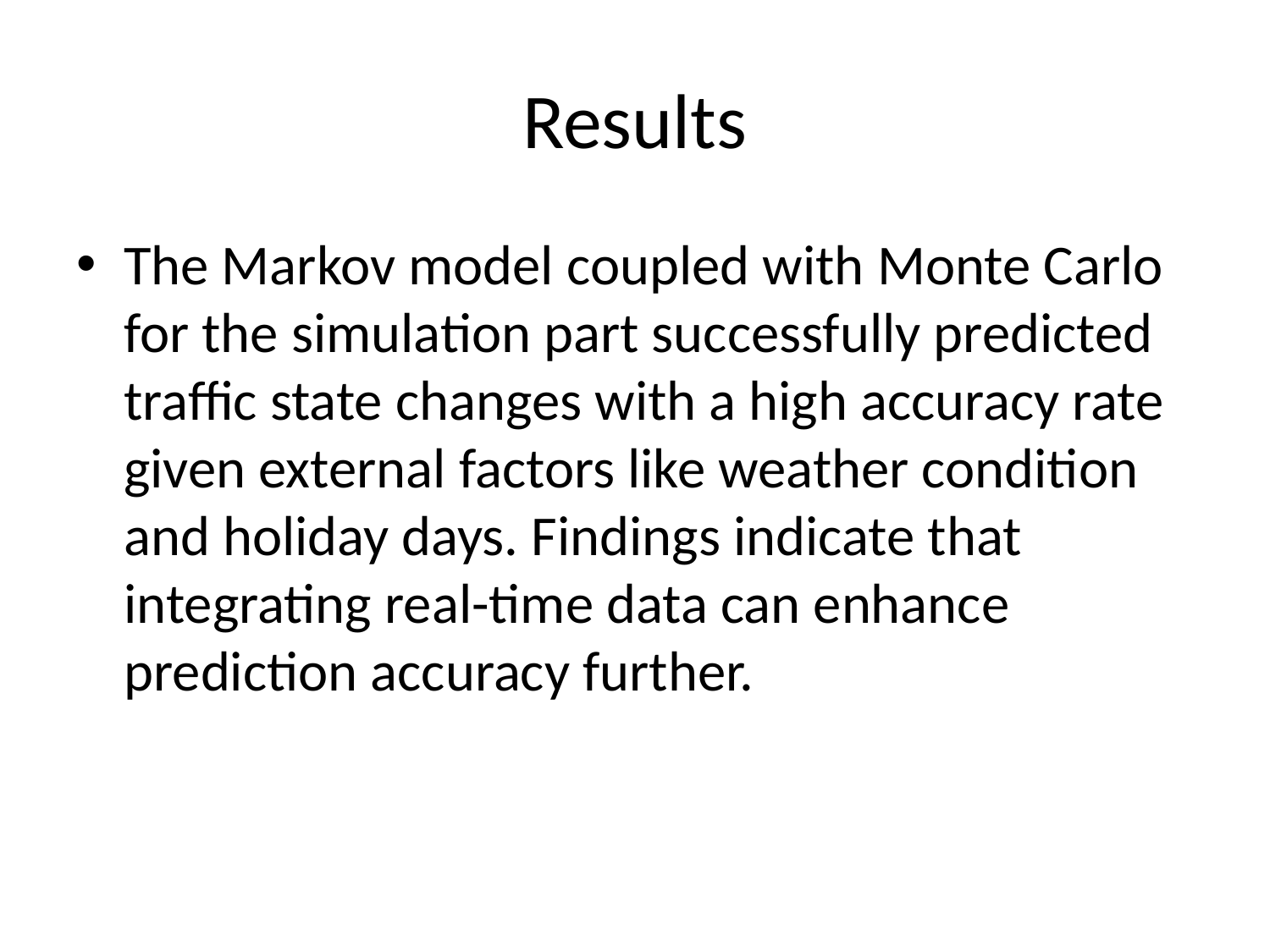

# Results
The Markov model coupled with Monte Carlo for the simulation part successfully predicted traffic state changes with a high accuracy rate given external factors like weather condition and holiday days. Findings indicate that integrating real-time data can enhance prediction accuracy further.